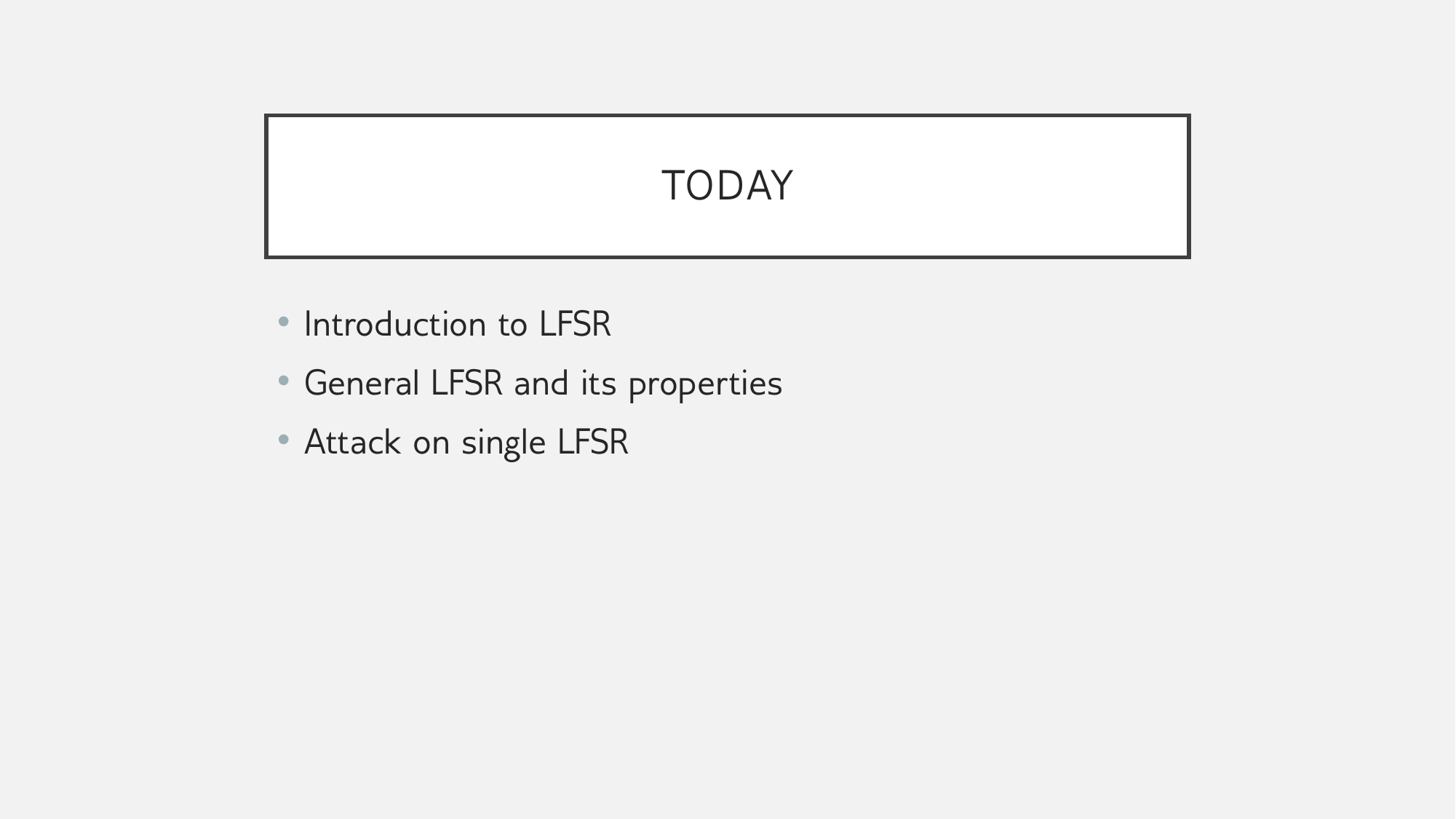

# today
Introduction to LFSR
General LFSR and its properties
Attack on single LFSR